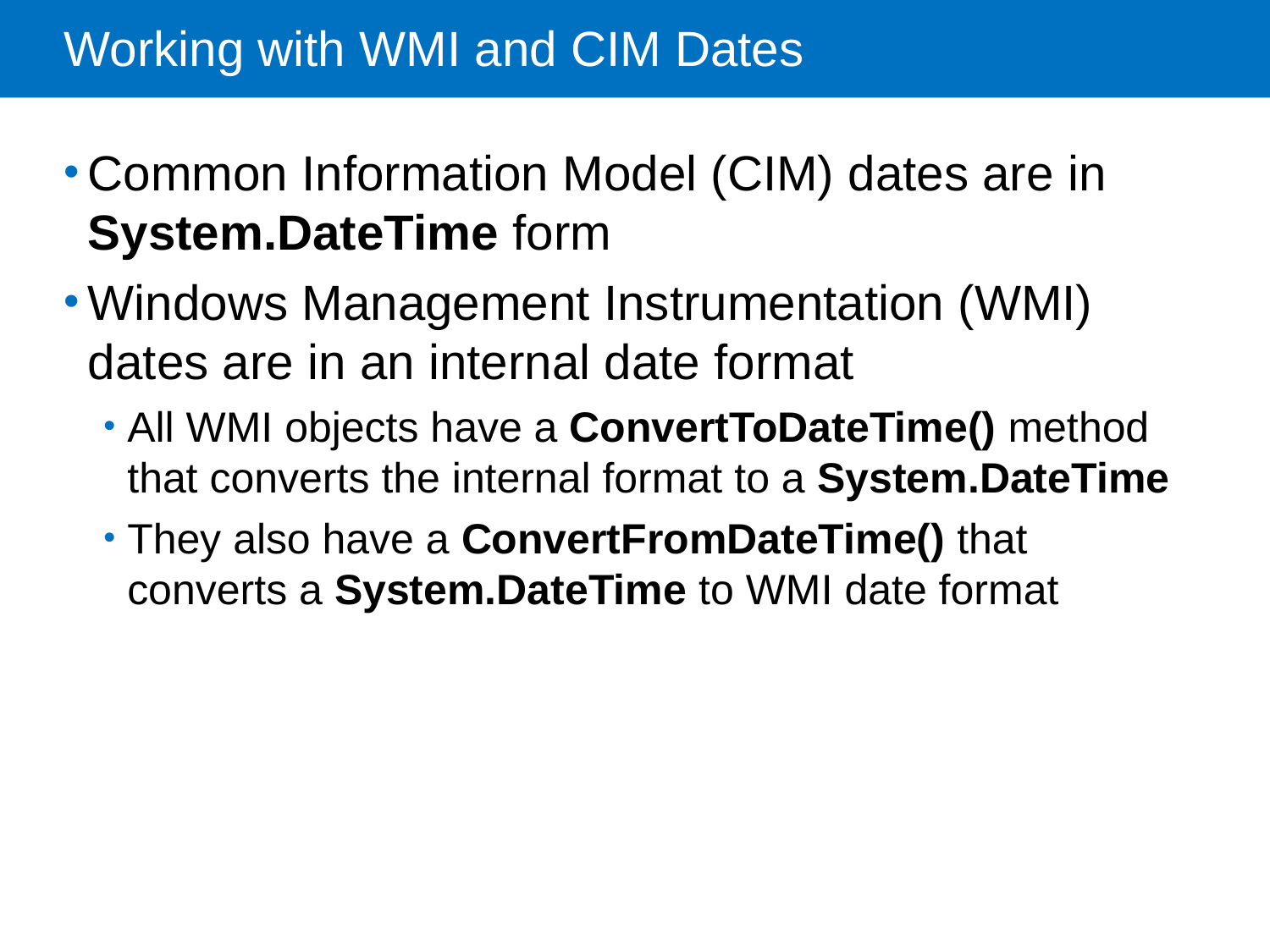

# Working with WMI and CIM Dates
Common Information Model (CIM) dates are in System.DateTime form
Windows Management Instrumentation (WMI) dates are in an internal date format
All WMI objects have a ConvertToDateTime() method that converts the internal format to a System.DateTime
They also have a ConvertFromDateTime() that converts a System.DateTime to WMI date format